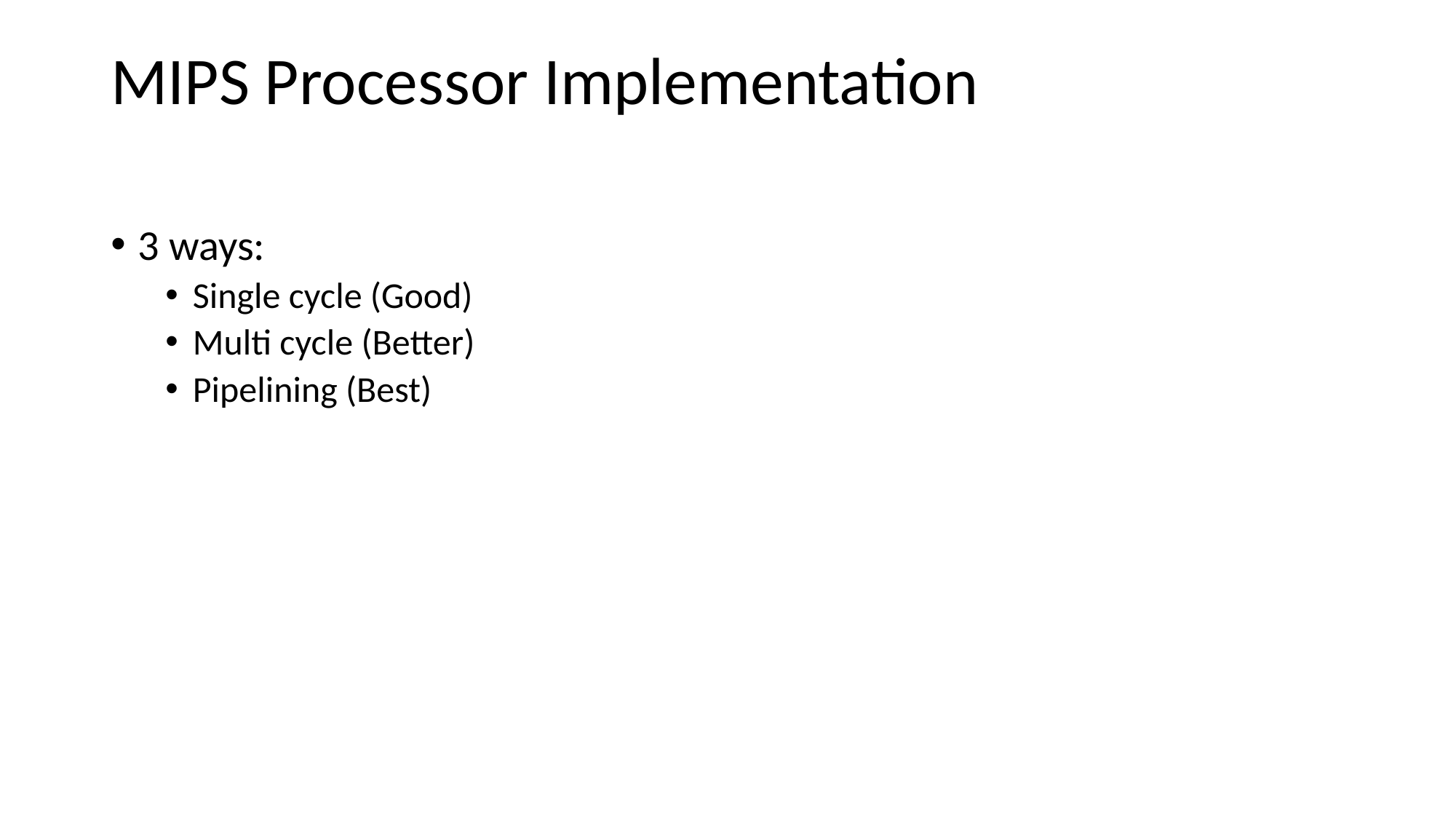

# MIPS Processor Implementation
3 ways:
Single cycle (Good)
Multi cycle (Better)
Pipelining (Best)